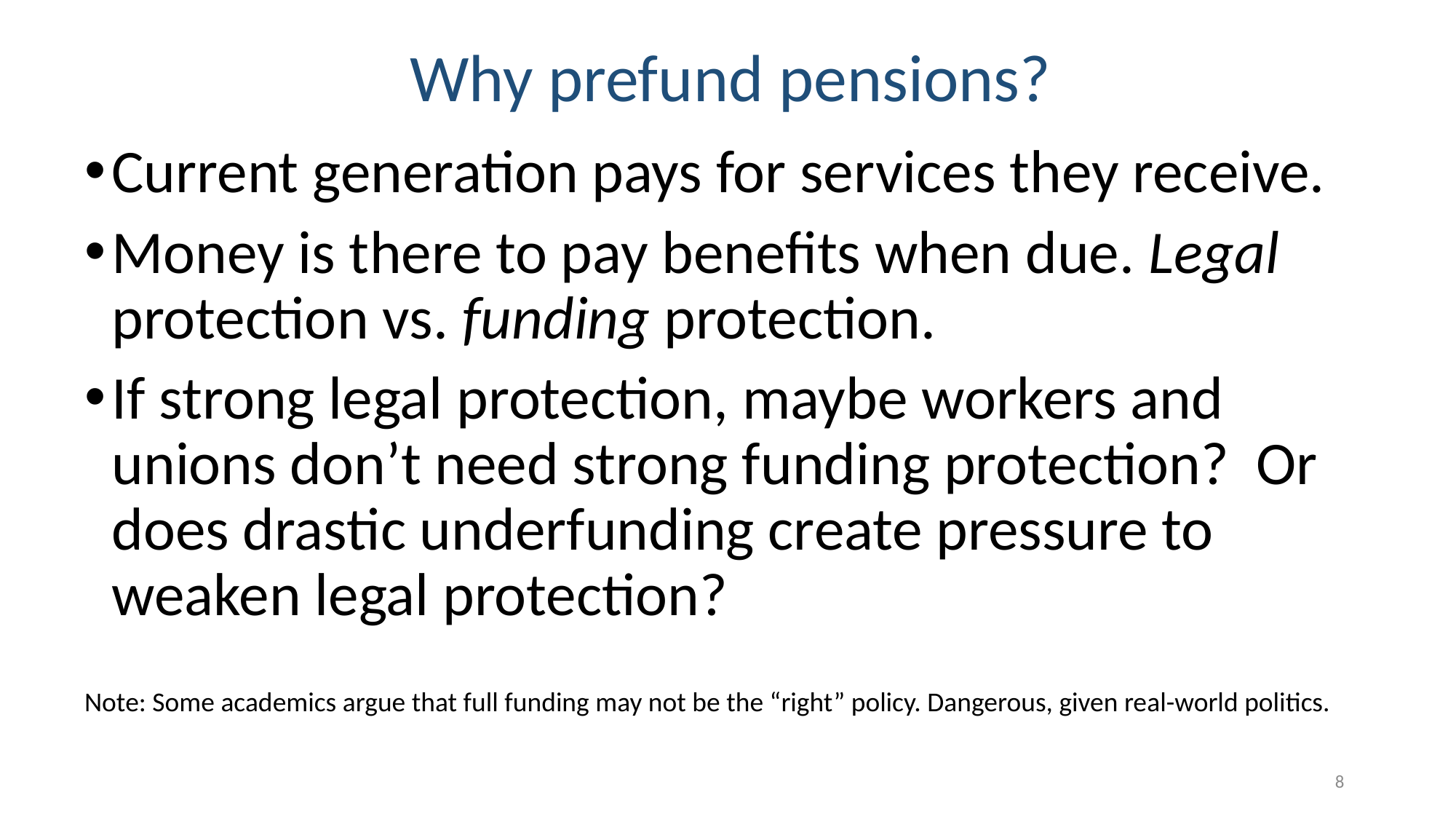

# Why prefund pensions?
Current generation pays for services they receive.
Money is there to pay benefits when due. Legal protection vs. funding protection.
If strong legal protection, maybe workers and unions don’t need strong funding protection?  Or does drastic underfunding create pressure to weaken legal protection?

Note: Some academics argue that full funding may not be the “right” policy. Dangerous, given real-world politics.

8